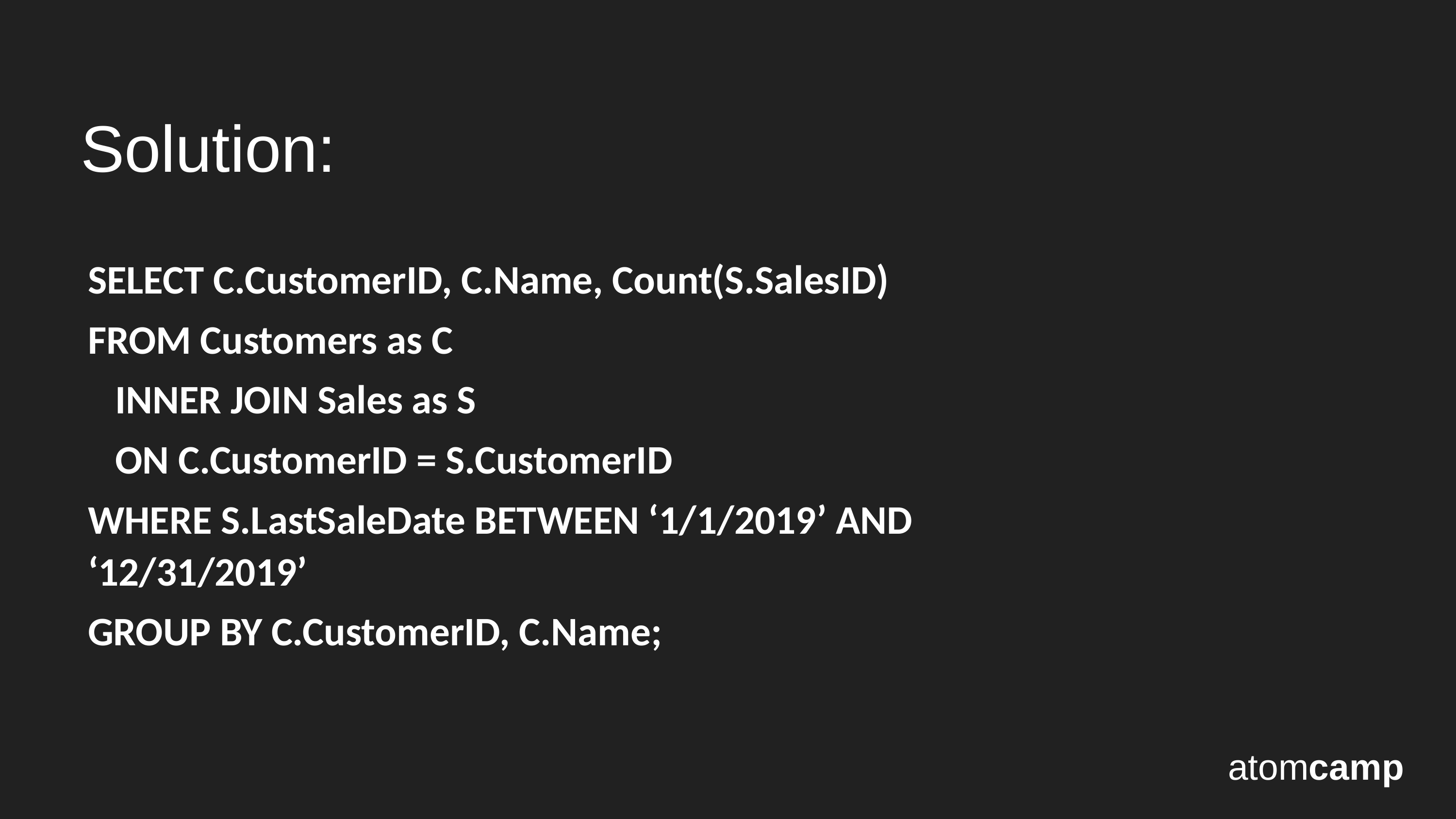

Solution:
SELECT C.CustomerID, C.Name, Count(S.SalesID)
FROM Customers as C
   INNER JOIN Sales as S
   ON C.CustomerID = S.CustomerID
WHERE S.LastSaleDate BETWEEN ‘1/1/2019’ AND ‘12/31/2019’
GROUP BY C.CustomerID, C.Name;
atomcamp